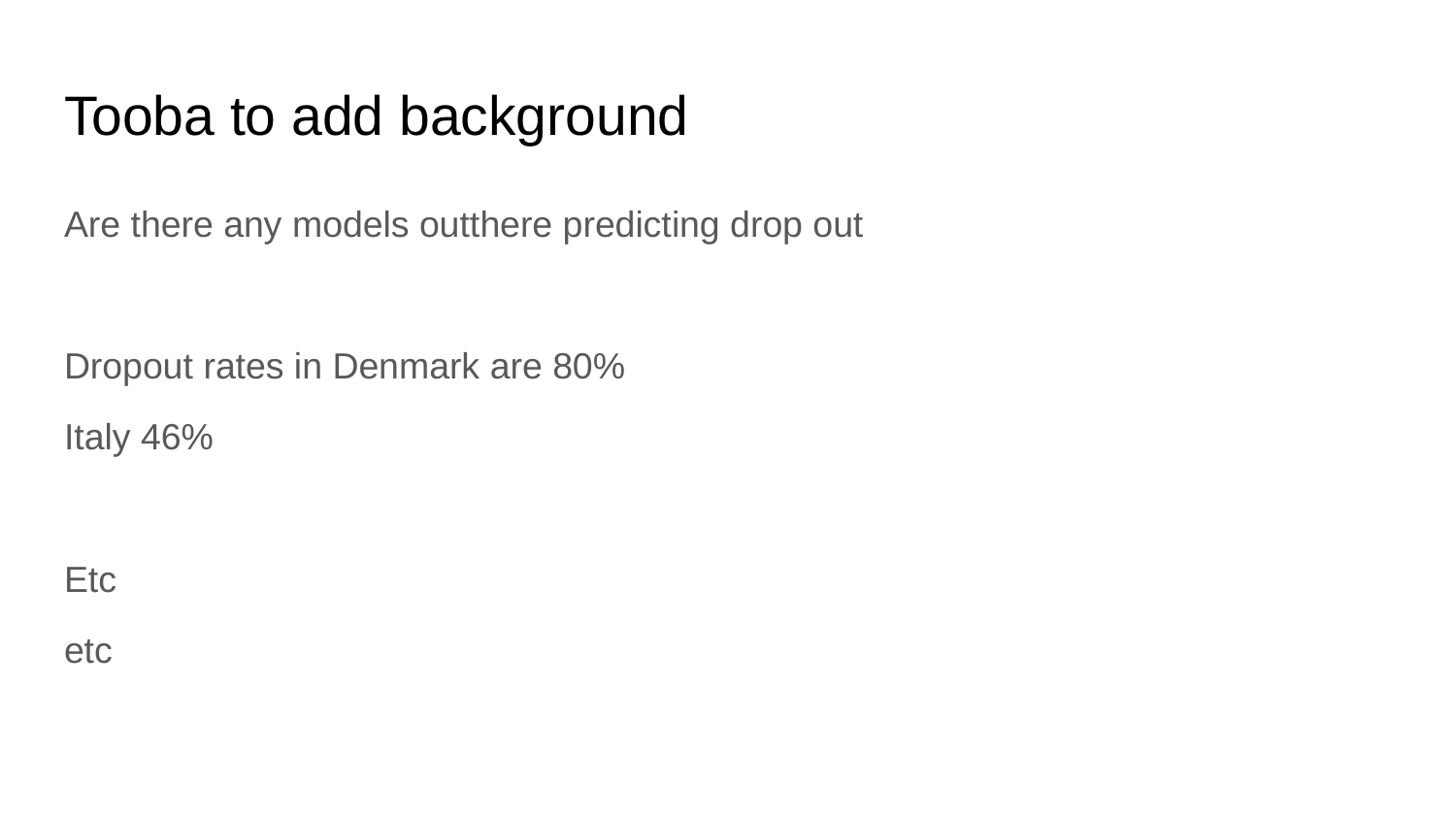

# Tooba to add background
Are there any models outthere predicting drop out

Dropout rates in Denmark are 80%
Italy 46%

Etc
etc